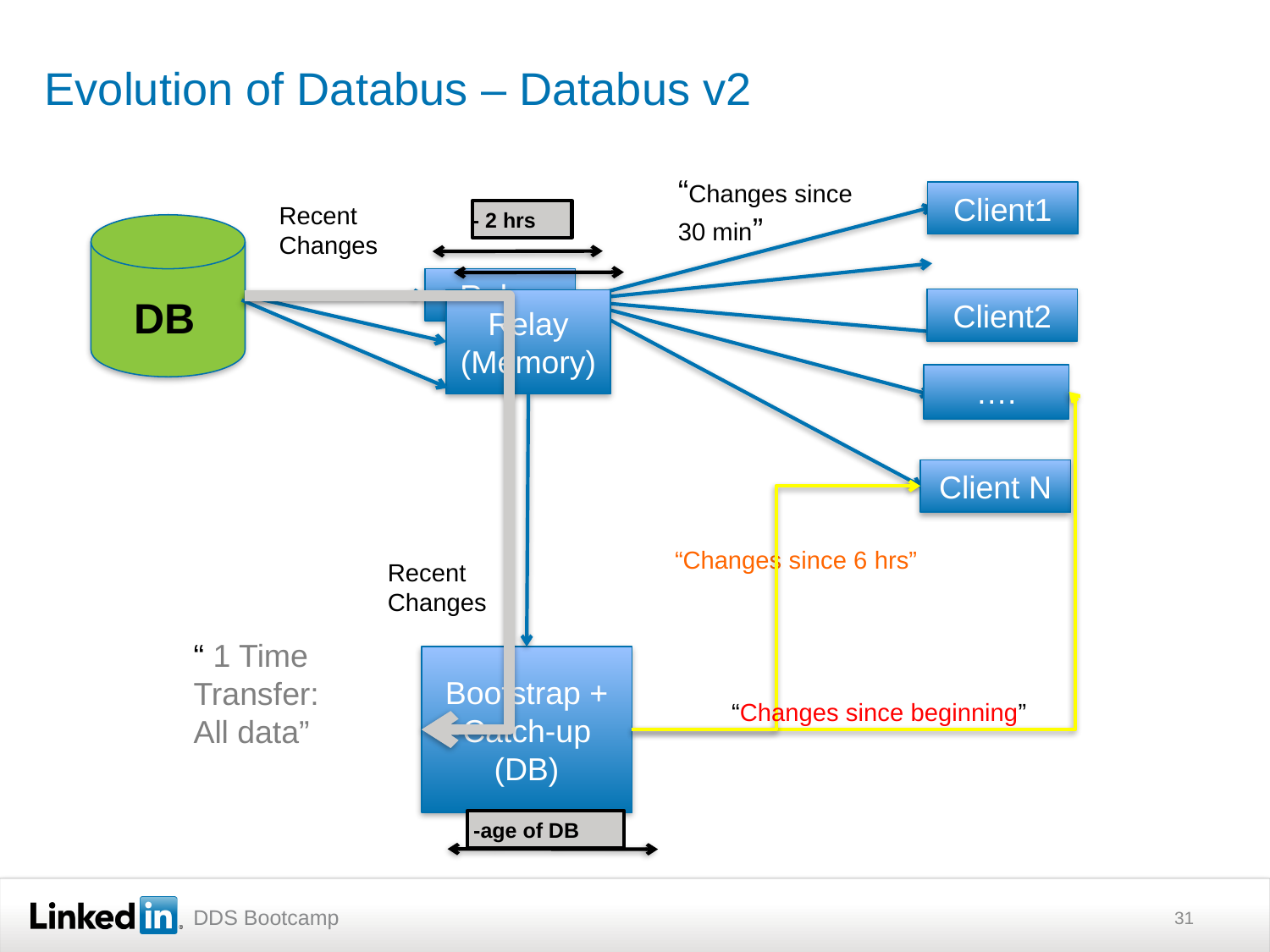

# Evolution of Databus – Databus v2
“Changes since 30 min”
Client1
Recent Changes
- 2 hrs

Relay
DB
Client2
Relay
(Memory)
….
Client N
“Changes since 6 hrs”
Recent Changes
“ 1 Time Transfer: All data”
Bootstrap +
Catch-up
(DB)

“Changes since beginning”
 -age of DB
31